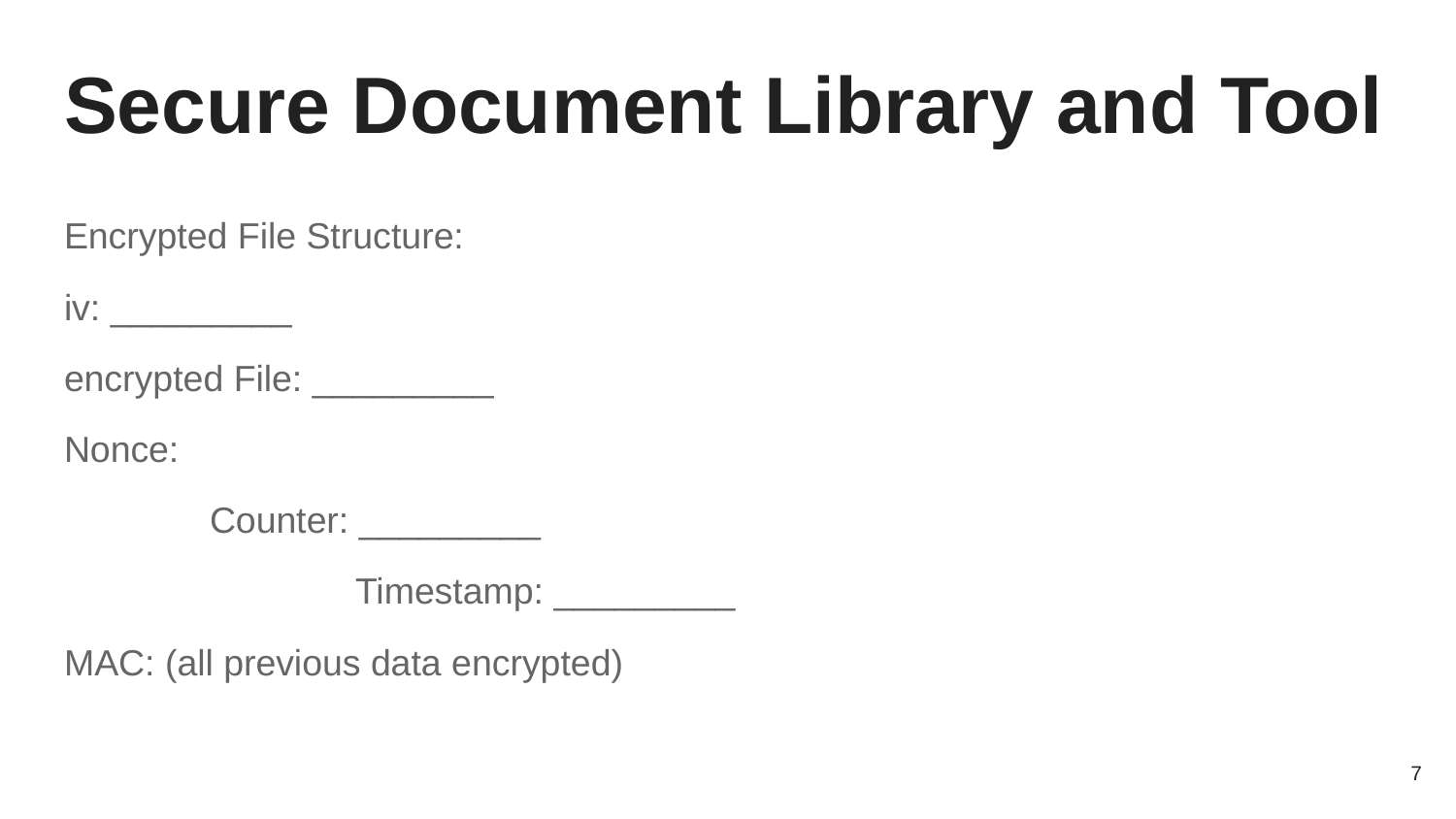

# Secure Document Library and Tool
Encrypted File Structure:
iv: _________
encrypted File: _________
Nonce:
Counter: _________
	   	Timestamp: _________
MAC: (all previous data encrypted)
7